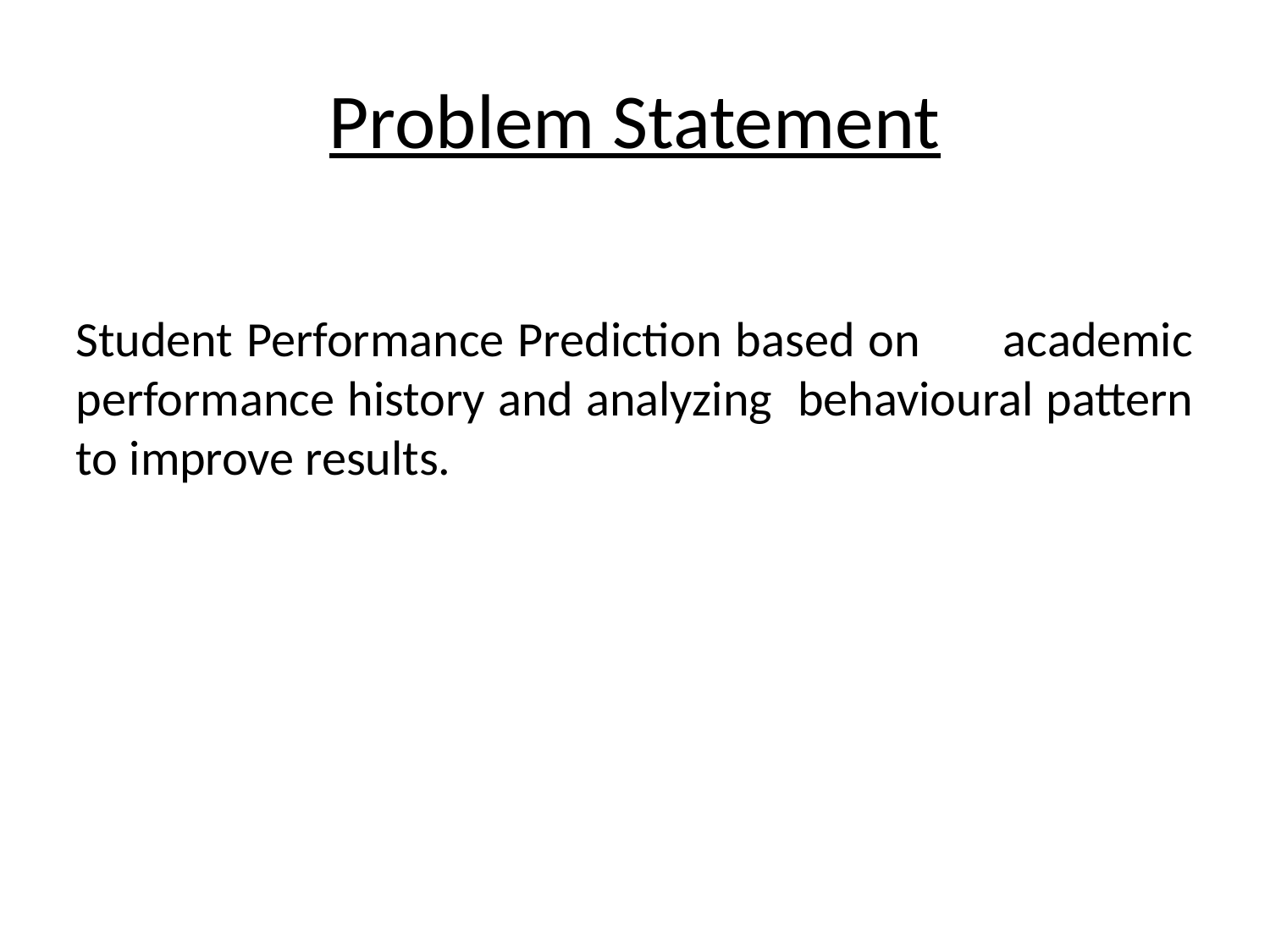

Problem Statement

Student Performance Prediction based on      academic performance history and analyzing  behavioural pattern to improve results.